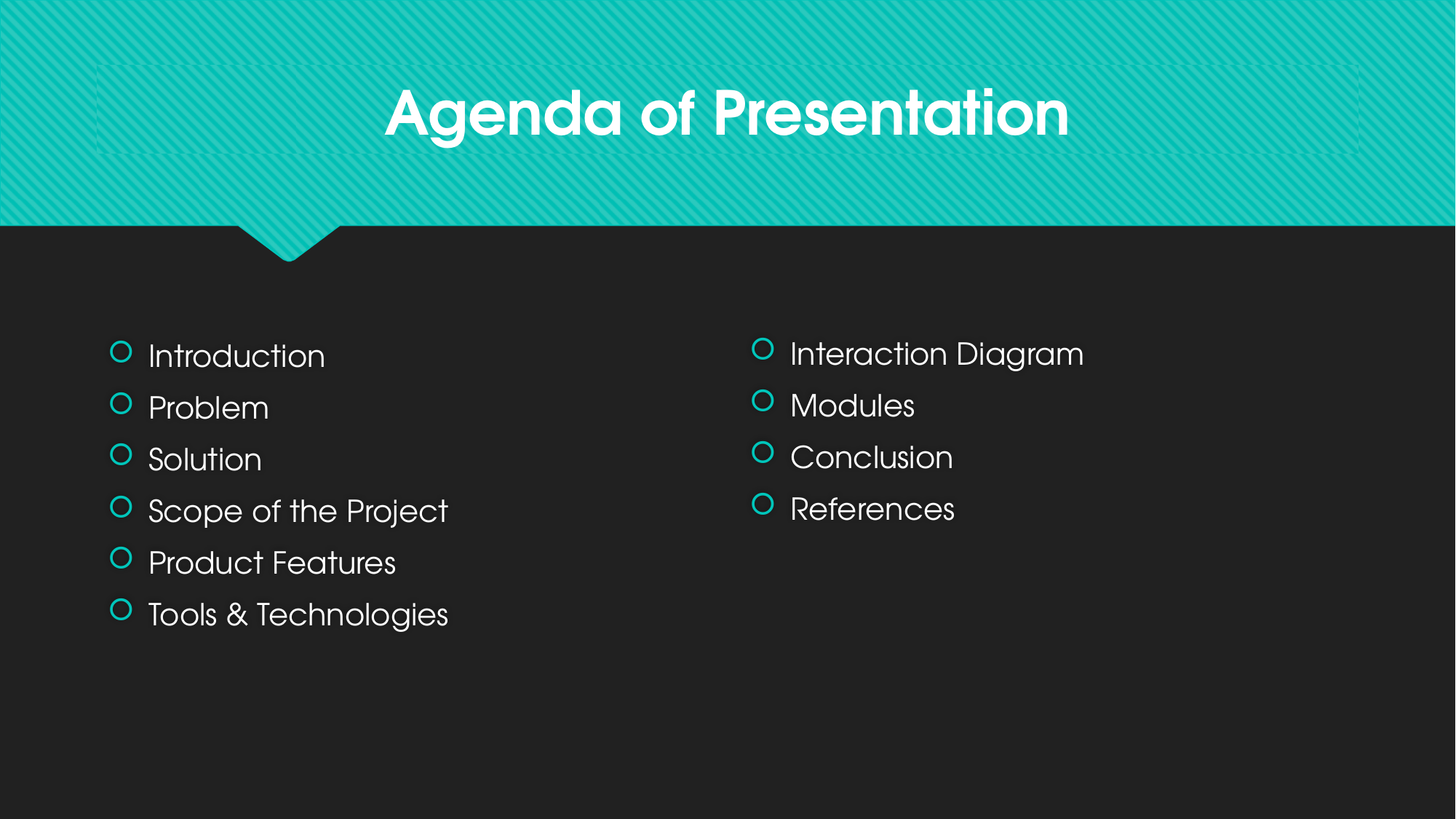

# Agenda of Presentation
Interaction Diagram
Modules
Conclusion
References
Introduction
Problem
Solution
Scope of the Project
Product Features
Tools & Technologies